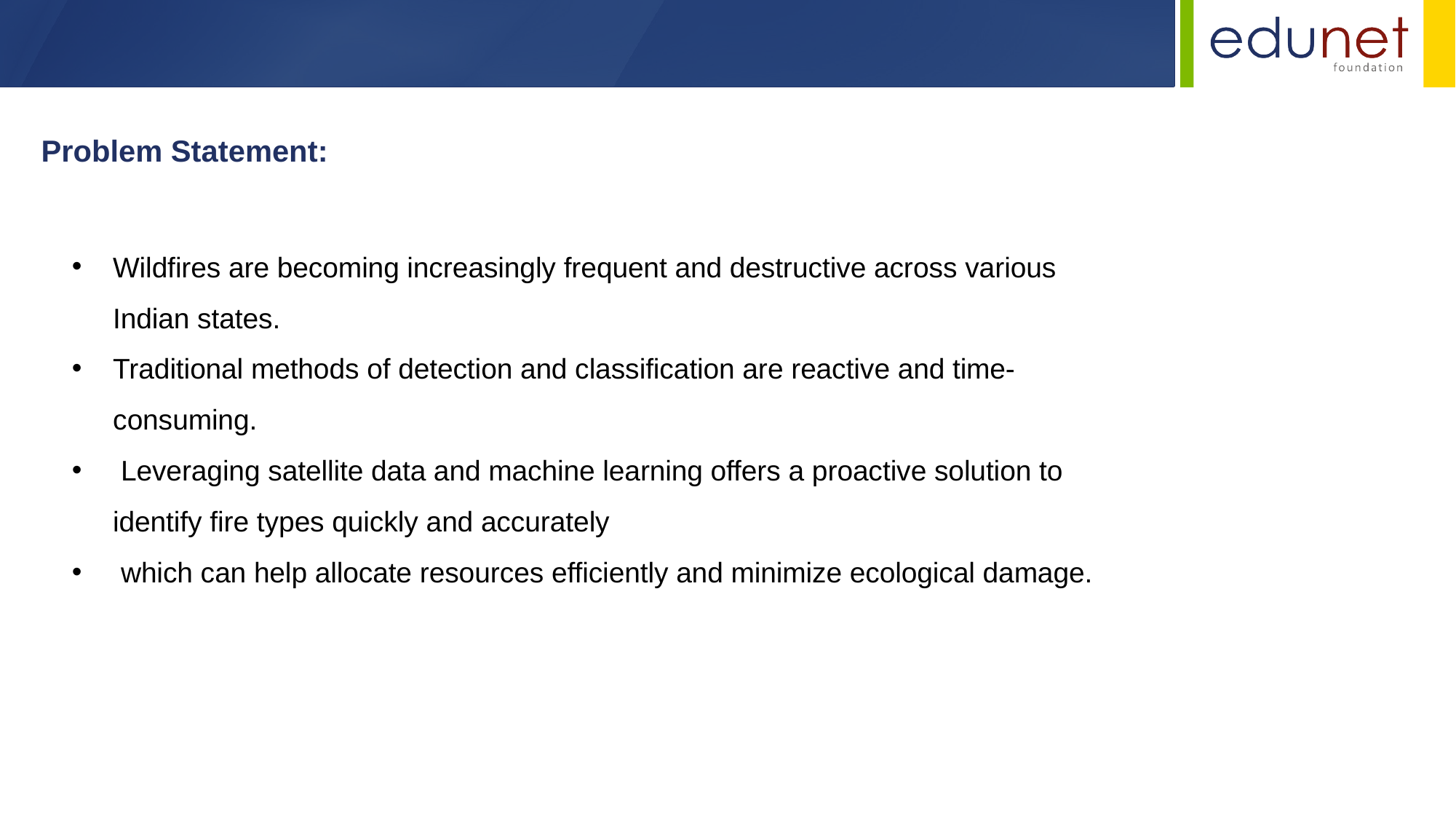

Problem Statement:
Wildfires are becoming increasingly frequent and destructive across various Indian states.
Traditional methods of detection and classification are reactive and time-consuming.
 Leveraging satellite data and machine learning offers a proactive solution to identify fire types quickly and accurately
 which can help allocate resources efficiently and minimize ecological damage.